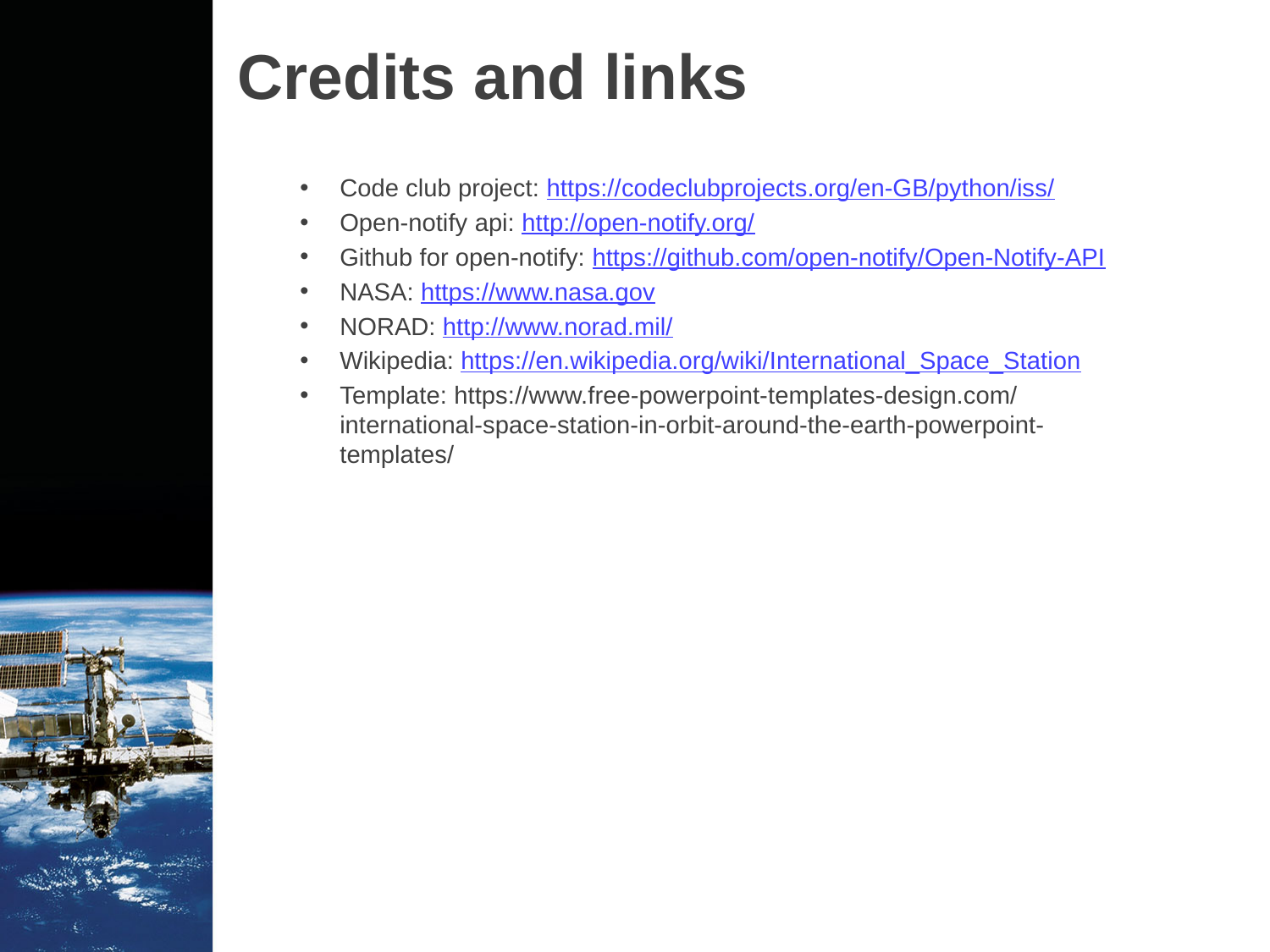

# Credits and links
Code club project: https://codeclubprojects.org/en-GB/python/iss/
Open-notify api: http://open-notify.org/
Github for open-notify: https://github.com/open-notify/Open-Notify-API
NASA: https://www.nasa.gov
NORAD: http://www.norad.mil/
Wikipedia: https://en.wikipedia.org/wiki/International_Space_Station
Template: https://www.free-powerpoint-templates-design.com/international-space-station-in-orbit-around-the-earth-powerpoint-templates/